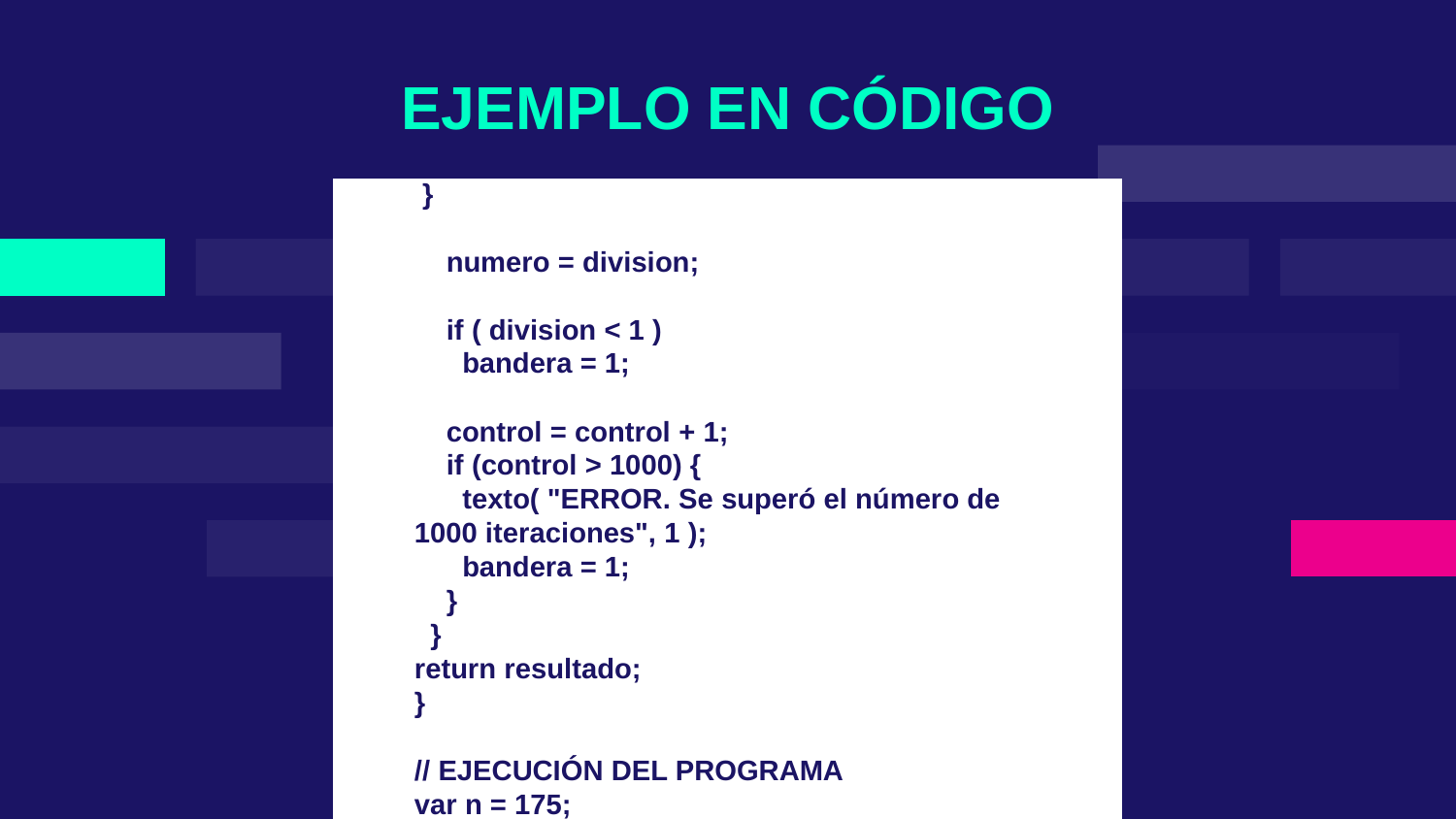

# EJEMPLO EN CÓDIGO
 }

    numero = division;

    if ( division < 1 )
      bandera = 1;

    control = control + 1;
    if (control > 1000) {
      texto( "ERROR. Se superó el número de 1000 iteraciones", 1 );
      bandera = 1;
    }
  }
return resultado;
}

// EJECUCIÓN DEL PROGRAMA
var n = 175;